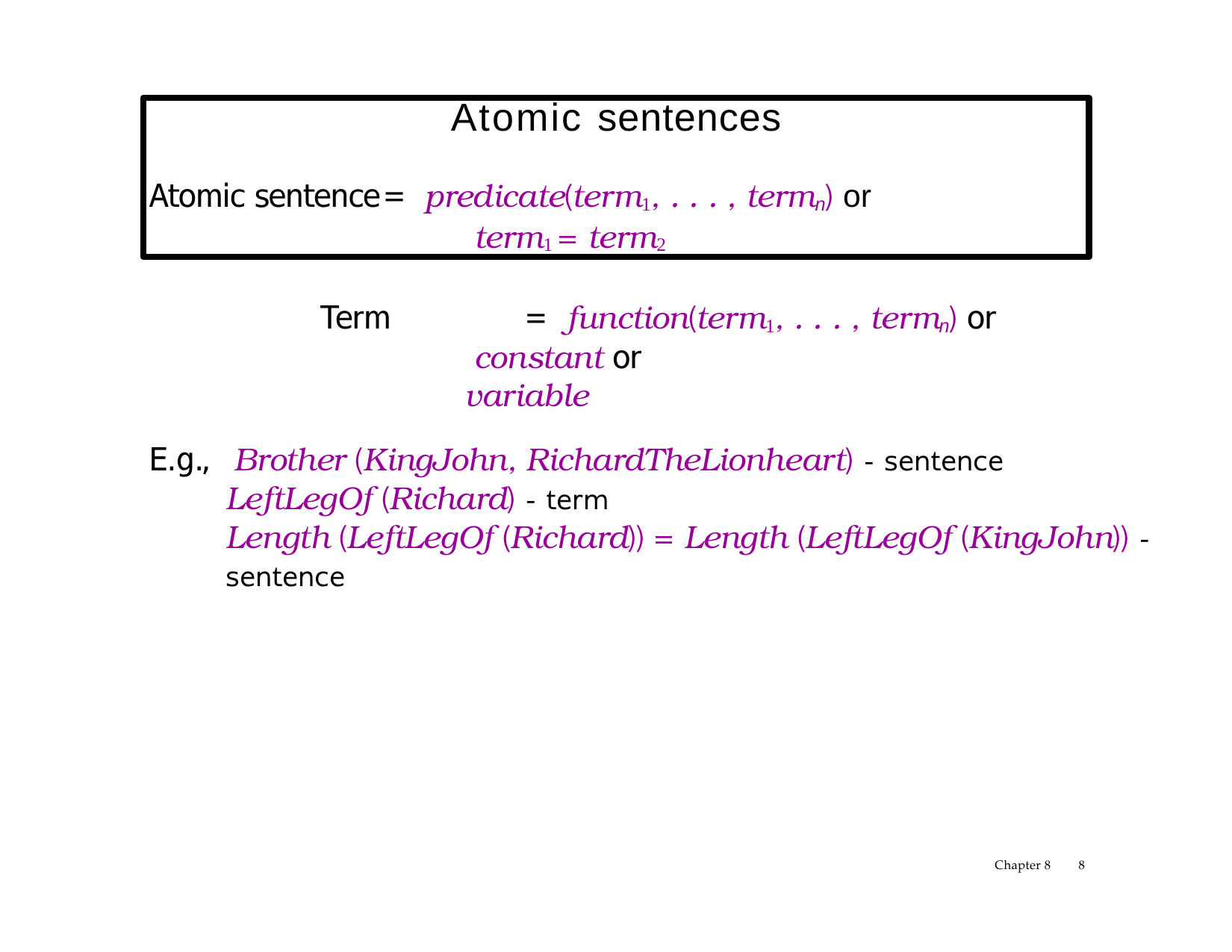

# Atomic sentences
Atomic sentence	=	predicate(term1, . . . , termn) or
      term1 = term2

   Term	=	function(term1, . . . , termn) or
      constant or
     variable
E.g.,	Brother (KingJohn, RichardTheLionheart) - sentence
LeftLegOf (Richard) - term
Length (LeftLegOf (Richard)) = Length (LeftLegOf (KingJohn)) - sentence
Chapter 8
8